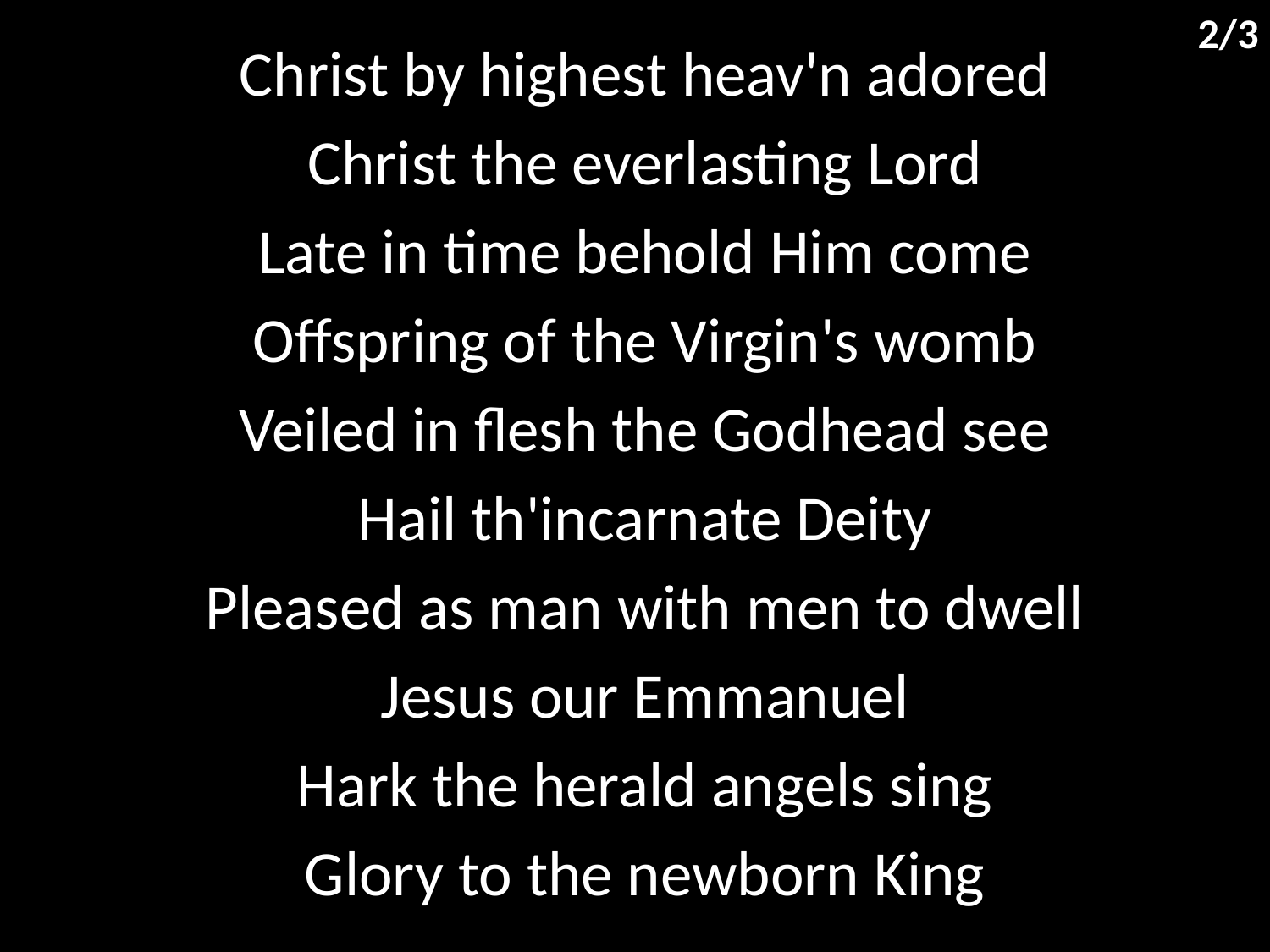

2/3
Christ by highest heav'n adored
Christ the everlasting Lord
Late in time behold Him come
Offspring of the Virgin's womb
Veiled in flesh the Godhead see
Hail th'incarnate Deity
Pleased as man with men to dwell
Jesus our Emmanuel
Hark the herald angels sing
Glory to the newborn King